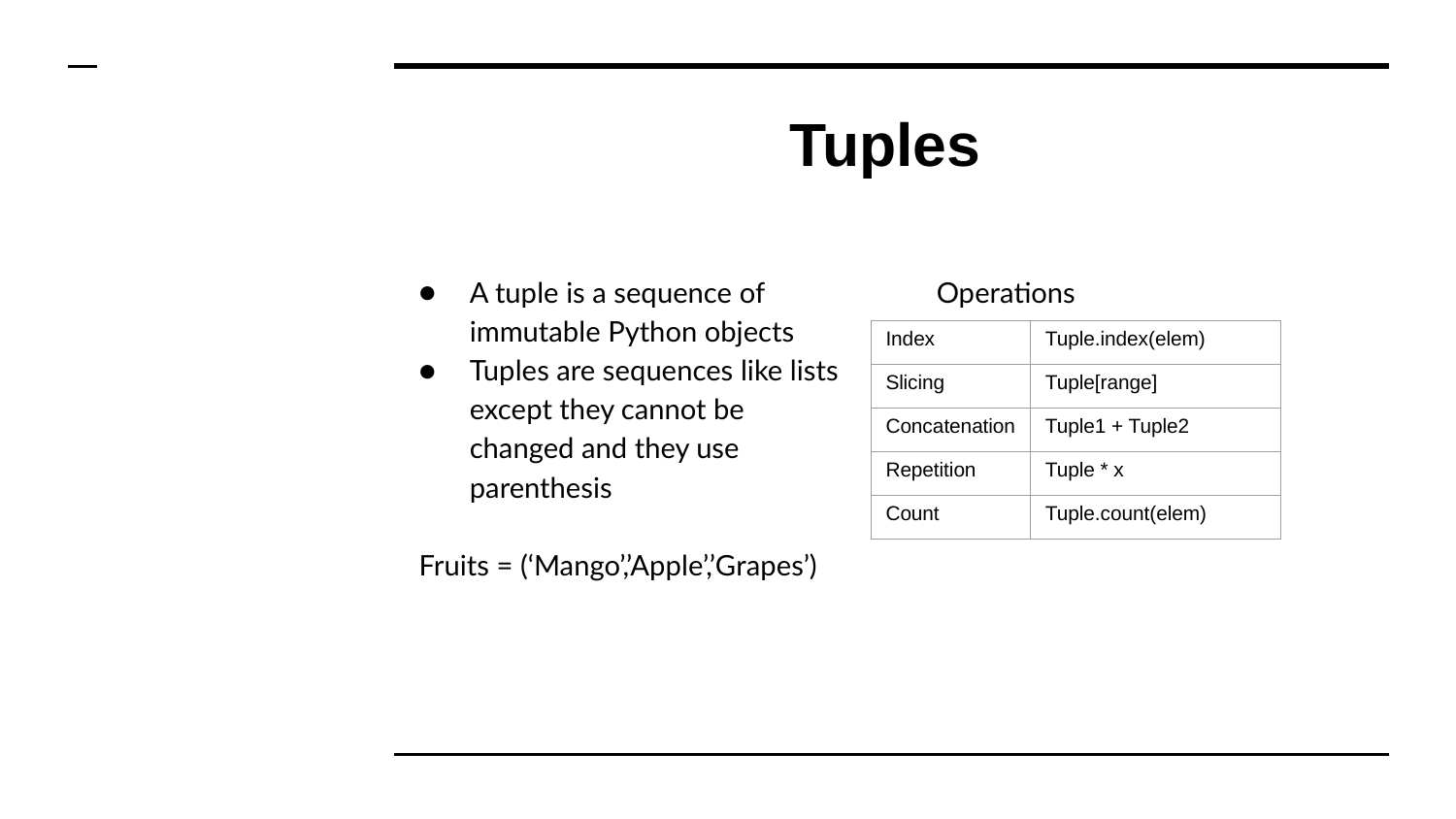

# Tuples
A tuple is a sequence of immutable Python objects
Tuples are sequences like lists except they cannot be changed and they use parenthesis

Fruits = (‘Mango’,’Apple’,’Grapes’)
Operations

| Index | Tuple.index(elem) |
| --- | --- |
| Slicing | Tuple[range] |
| Concatenation | Tuple1 + Tuple2 |
| Repetition | Tuple \* x |
| Count | Tuple.count(elem) |